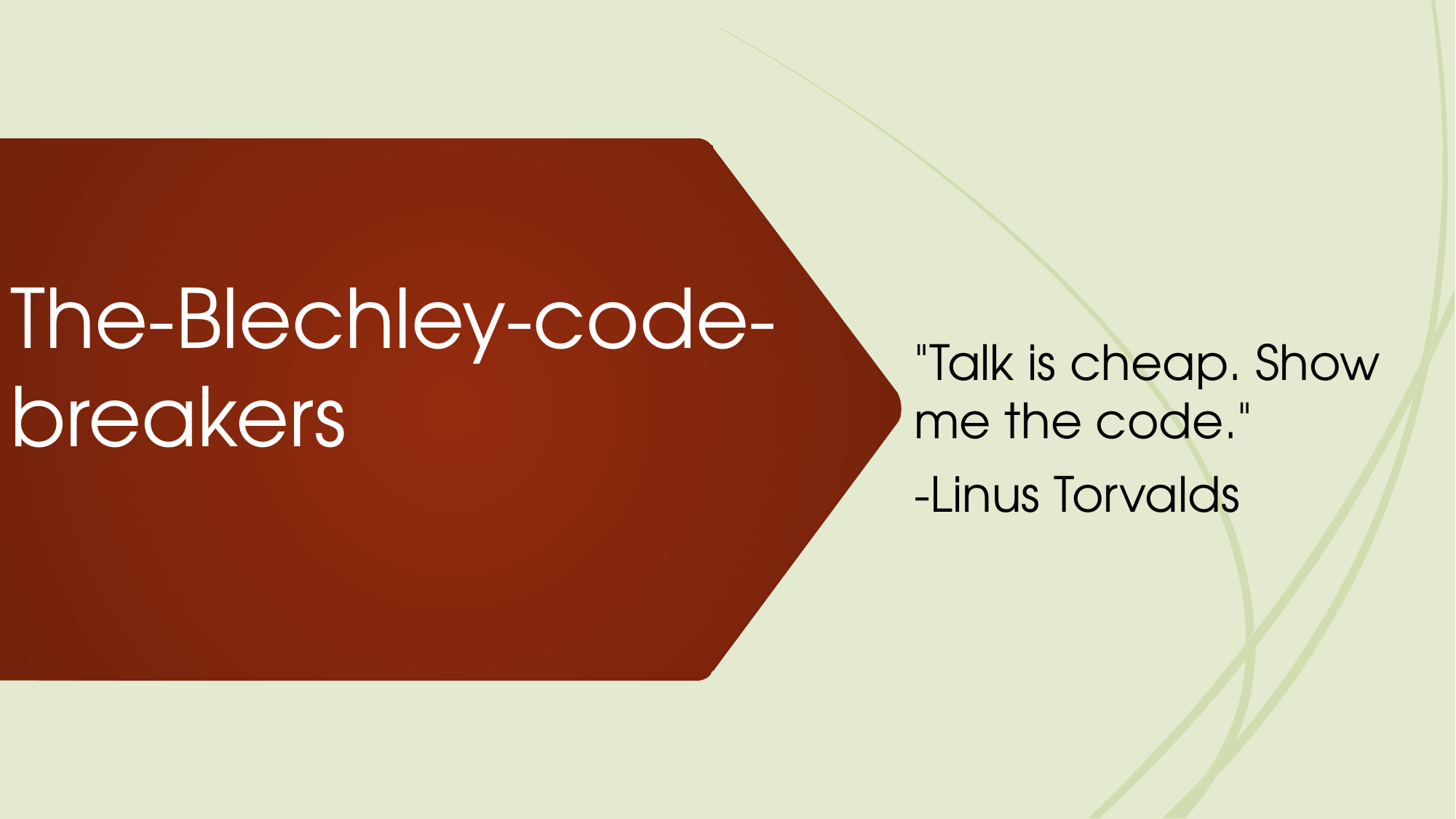

# The-Blechley-code-breakers
"Talk is cheap. Show me the code."
-Linus Torvalds